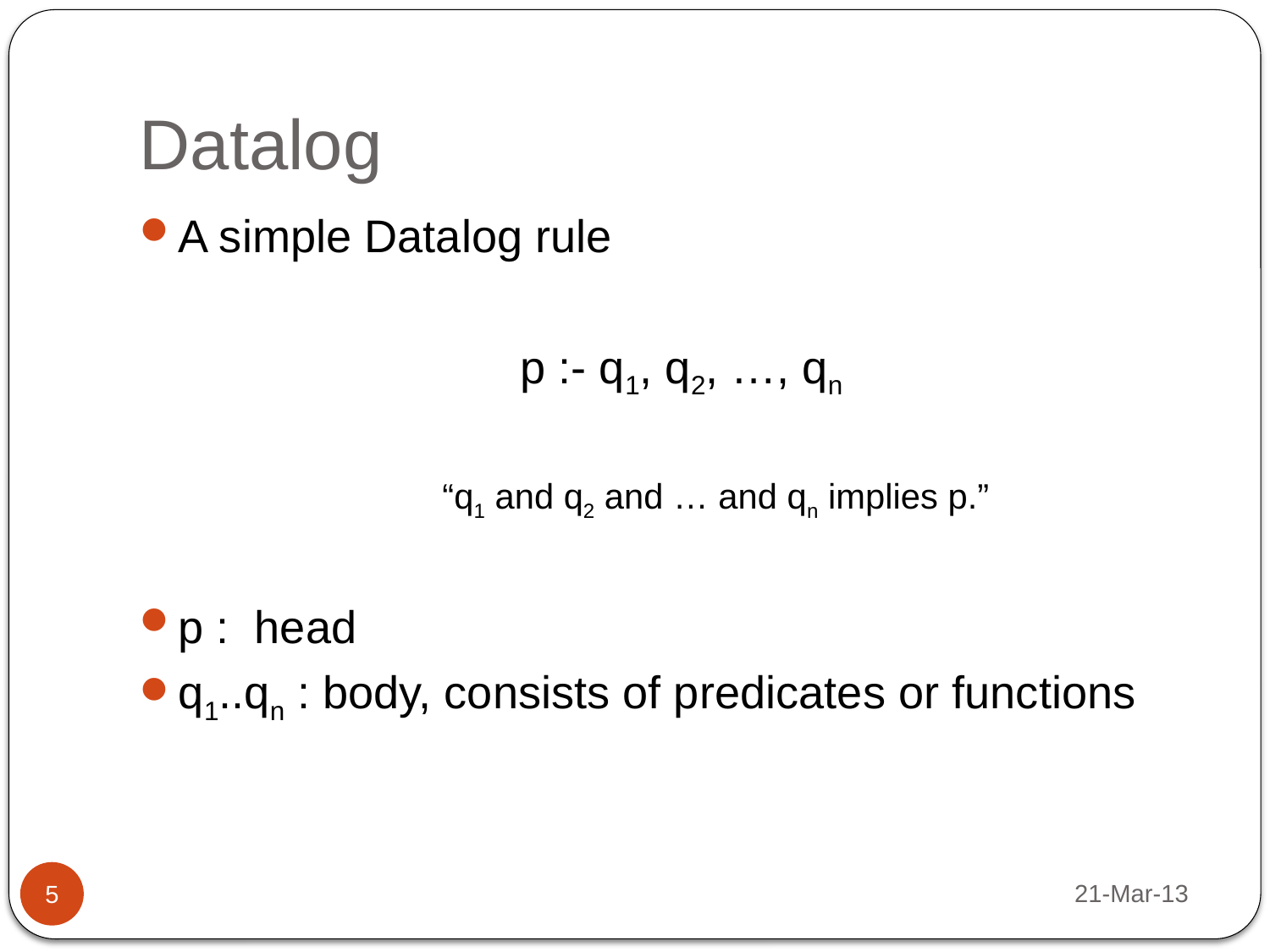

# Datalog
A simple Datalog rule

			p :- q1, q2, …, qn

     “q1 and q2 and … and qn implies p.”

p :  head
q1..qn : body, consists of predicates or functions

21-Mar-13
5